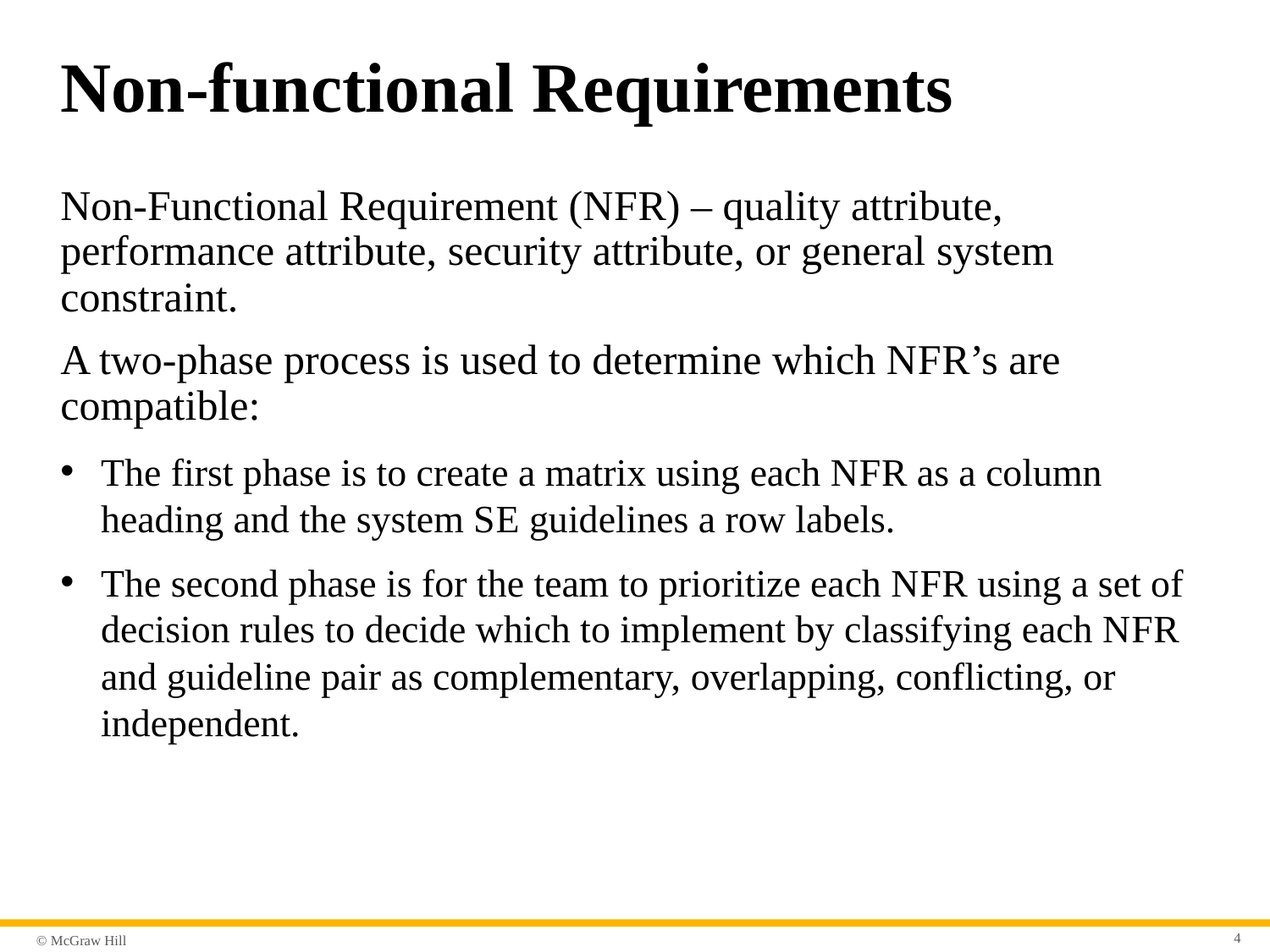

# Non-functional Requirements
Non-Functional Requirement (N F R) – quality attribute, performance attribute, security attribute, or general system constraint.
A two-phase process is used to determine which N F R’s are compatible:
The first phase is to create a matrix using each N F R as a column heading and the system S E guidelines a row labels.
The second phase is for the team to prioritize each N F R using a set of decision rules to decide which to implement by classifying each N F R and guideline pair as complementary, overlapping, conflicting, or independent.
4